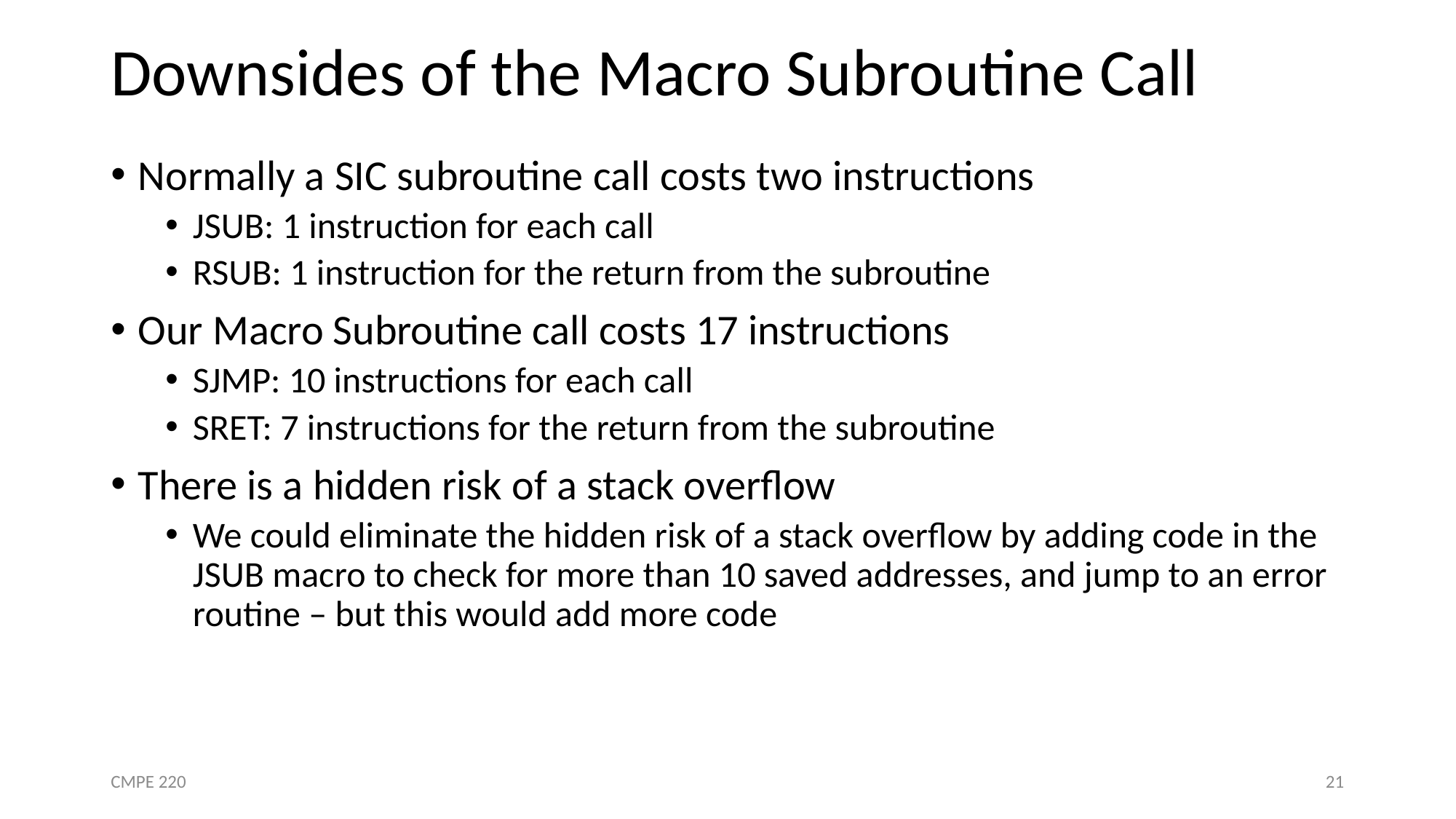

# Downsides of the Macro Subroutine Call
Normally a SIC subroutine call costs two instructions
JSUB: 1 instruction for each call
RSUB: 1 instruction for the return from the subroutine
Our Macro Subroutine call costs 17 instructions
SJMP: 10 instructions for each call
SRET: 7 instructions for the return from the subroutine
There is a hidden risk of a stack overflow
We could eliminate the hidden risk of a stack overflow by adding code in the JSUB macro to check for more than 10 saved addresses, and jump to an error routine – but this would add more code
CMPE 220
21